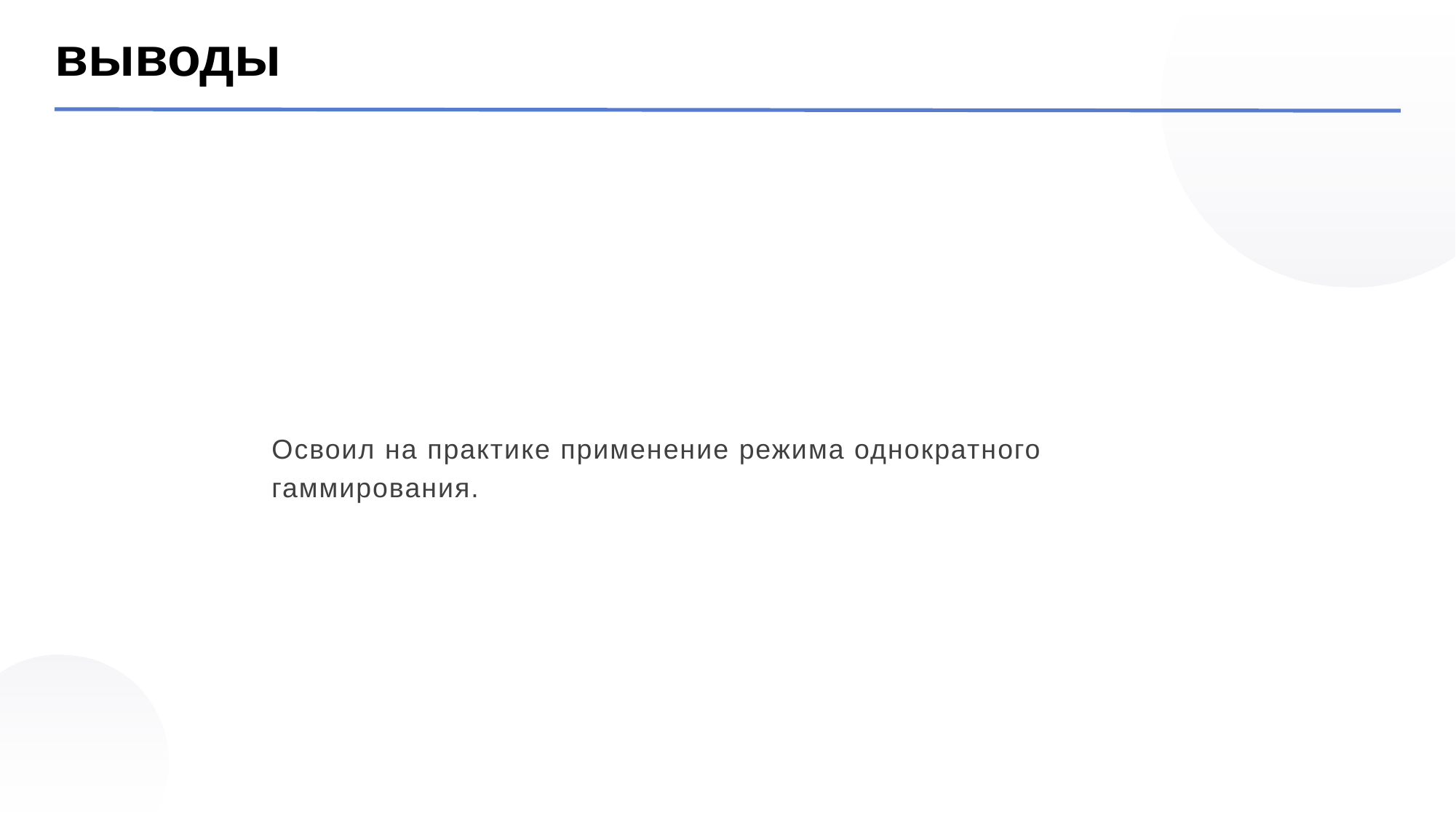

выводы
Освоил на практике применение режима однократного гаммирования.